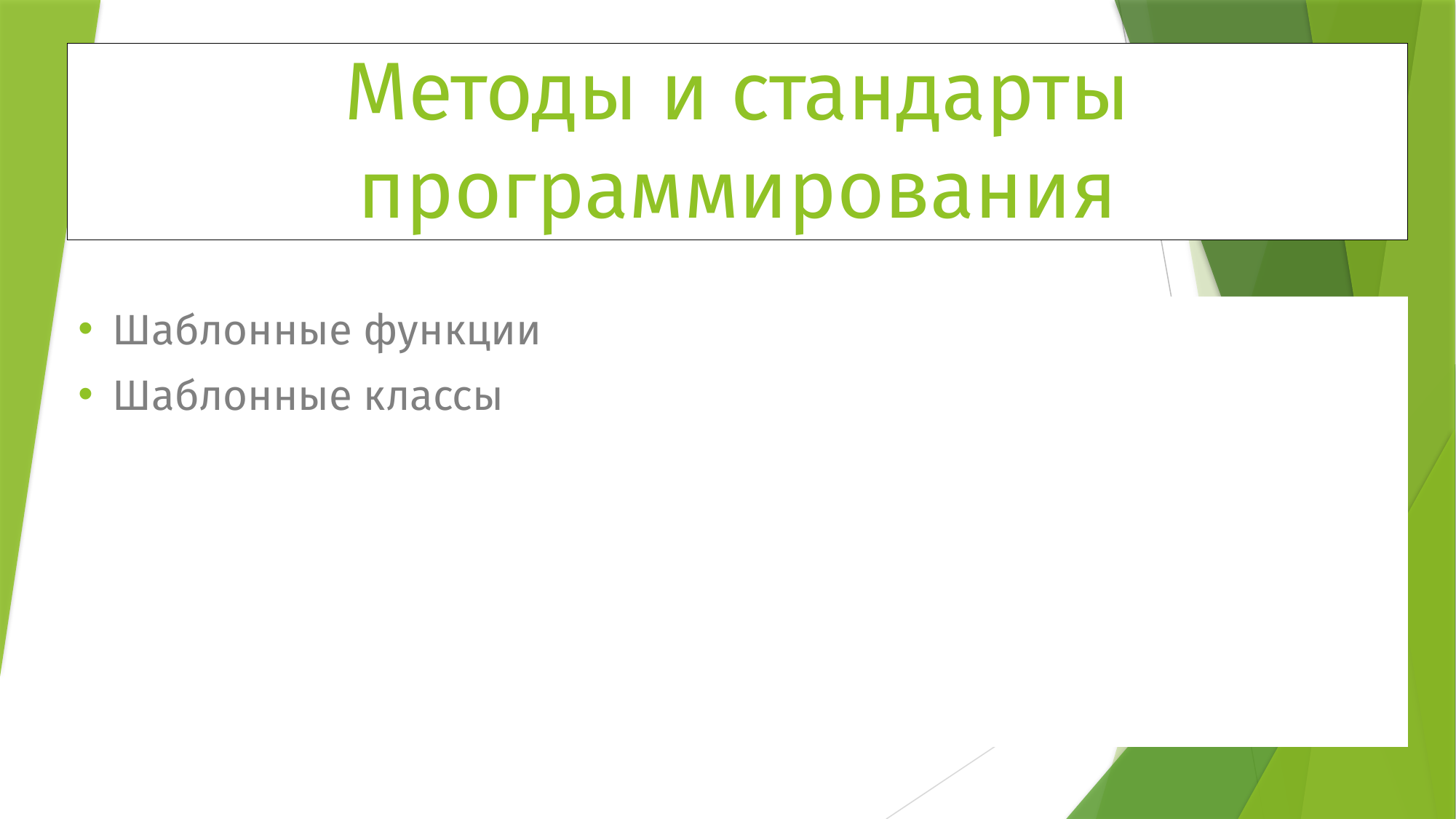

# Методы и стандарты программирования
Шаблонные функции
Шаблонные классы